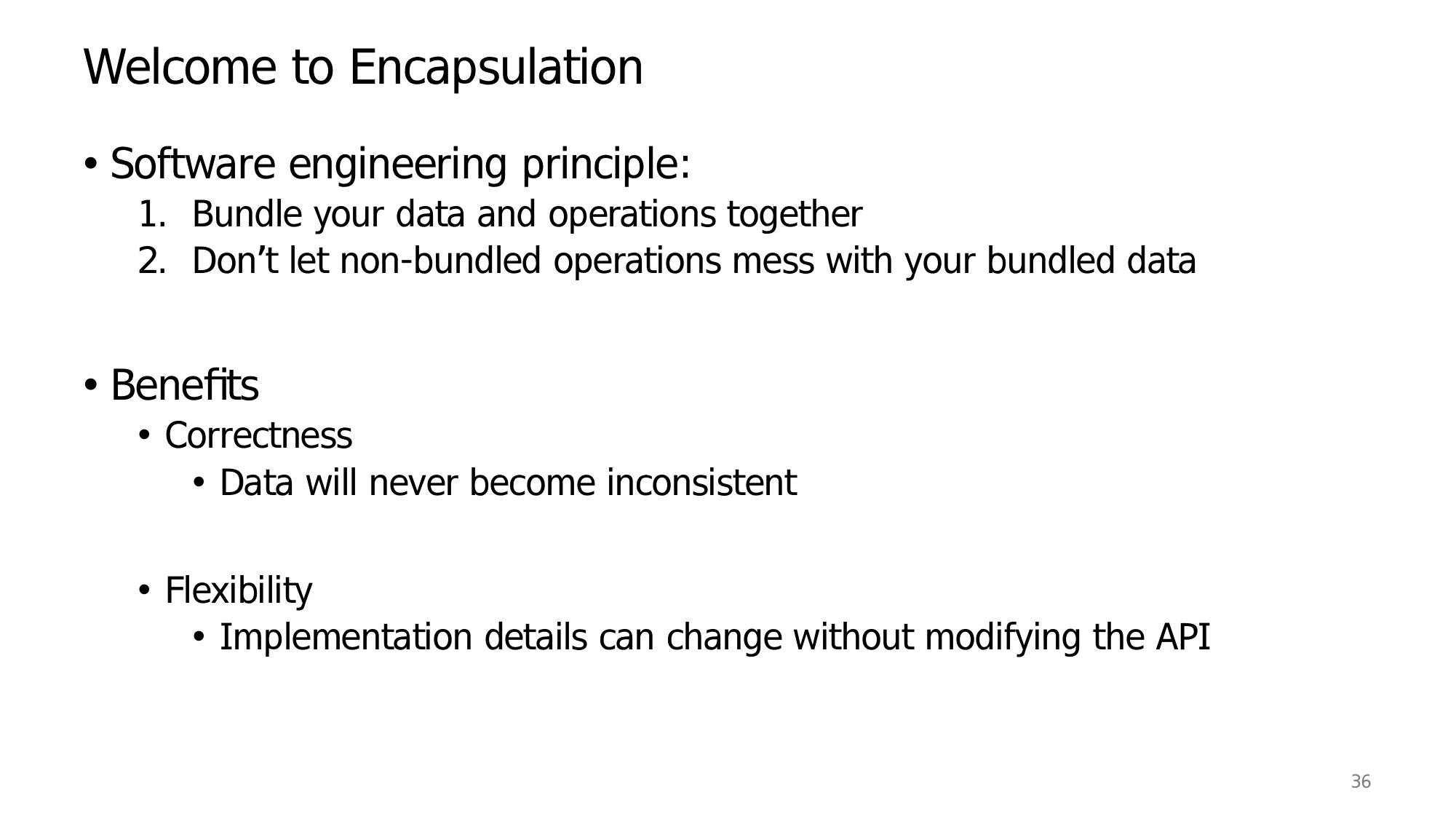

# Welcome to Encapsulation
Software engineering principle:
Bundle your data and operations together
Don’t let non-bundled operations mess with your bundled data

Benefits
Correctness
Data will never become inconsistent

Flexibility
Implementation details can change without modifying the API
36